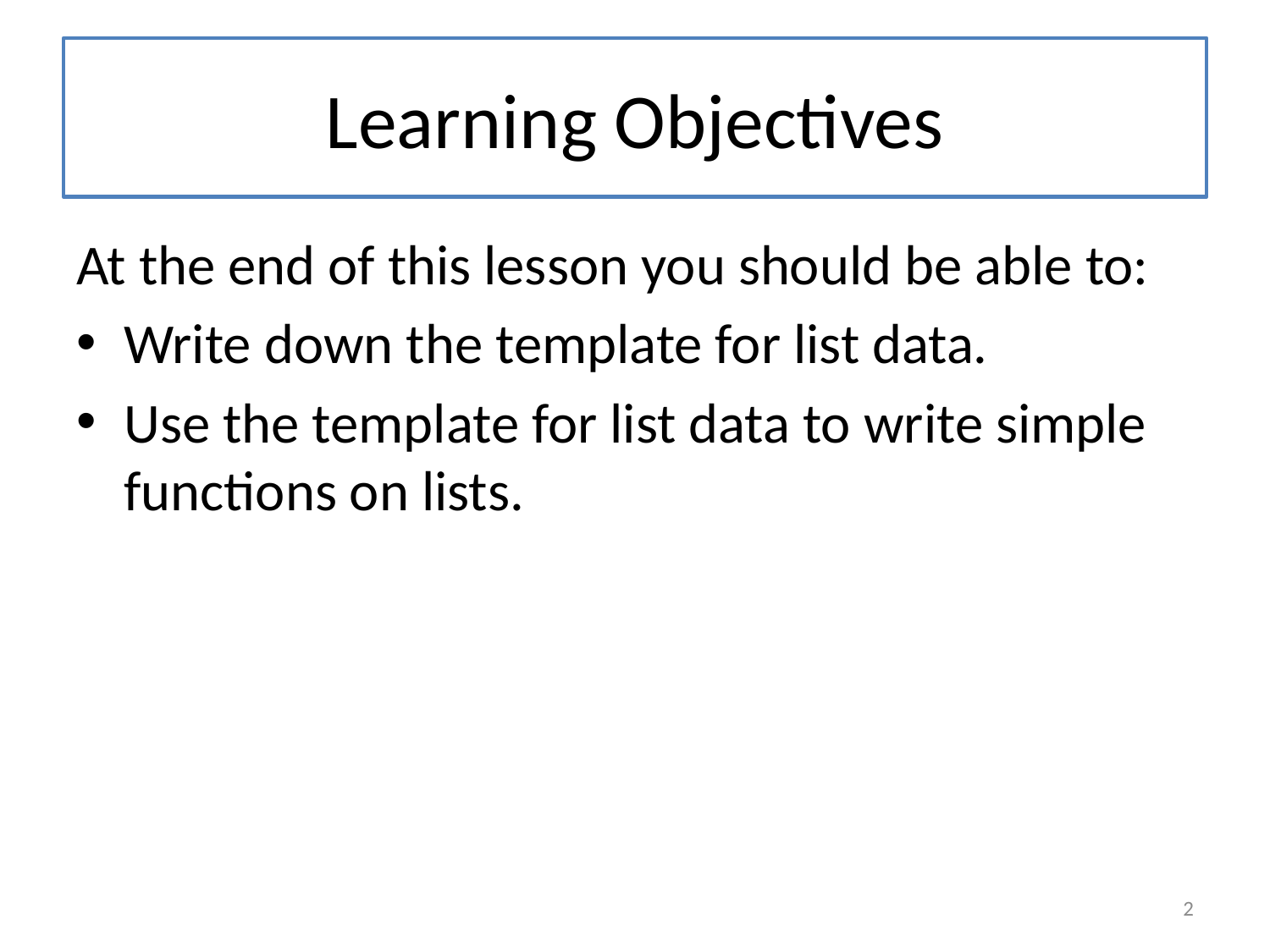

# Learning Objectives
At the end of this lesson you should be able to:
Write down the template for list data.
Use the template for list data to write simple functions on lists.
2